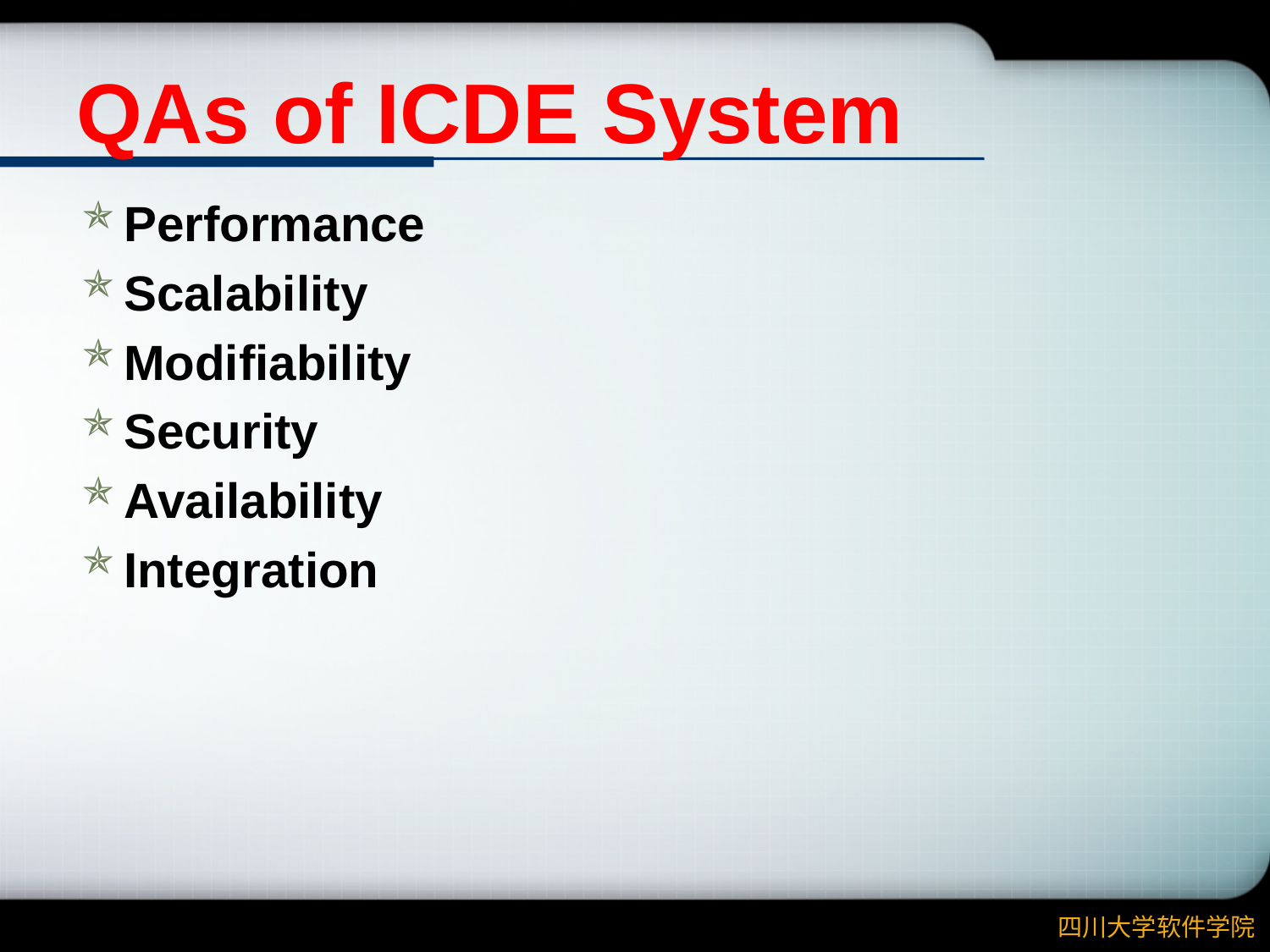

# QAs of ICDE System
Performance
Scalability
Modifiability
Security
Availability
Integration